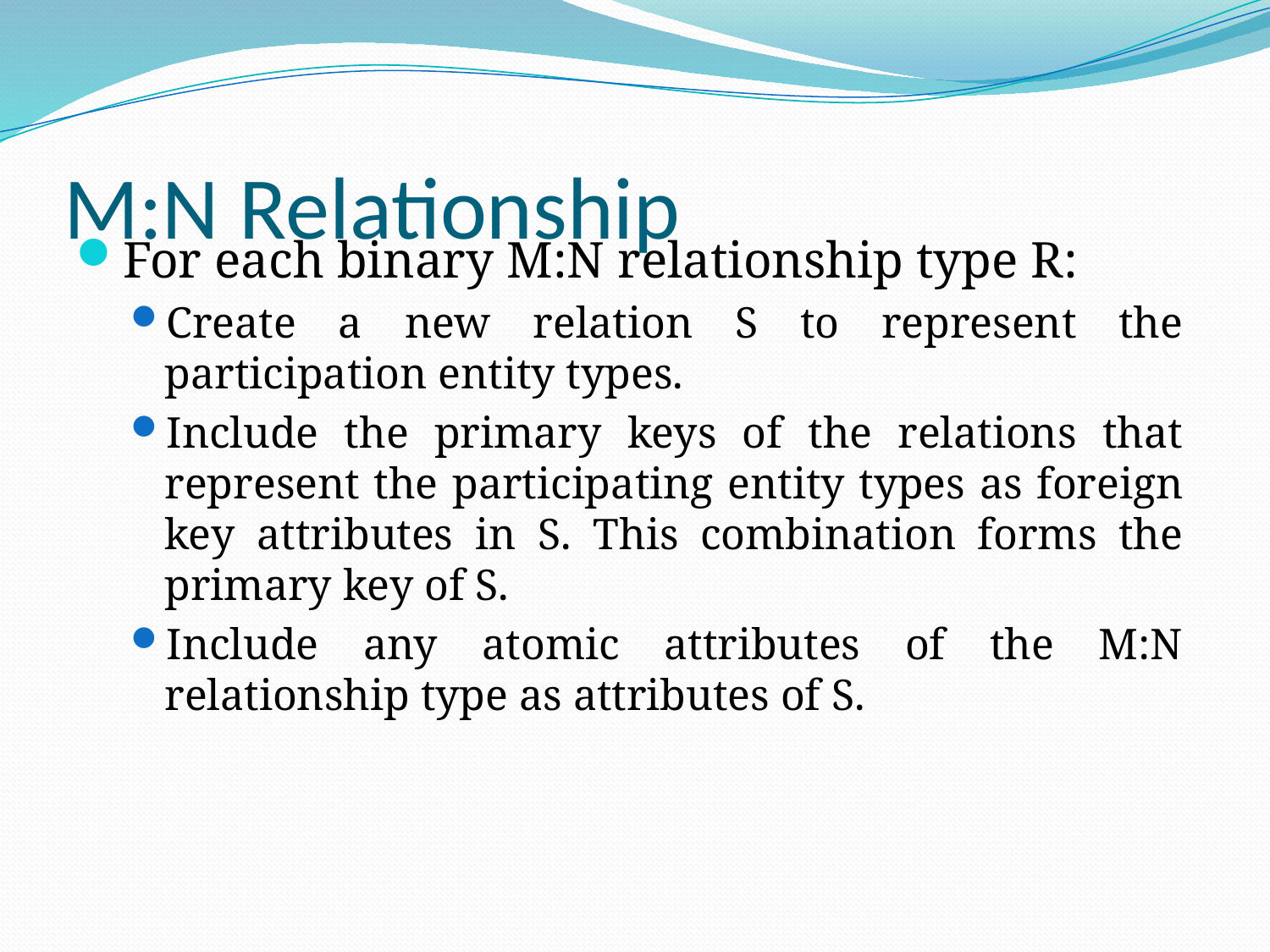

# M:N Relationship
For each binary M:N relationship type R:
Create a new relation S to represent the participation entity types.
Include the primary keys of the relations that represent the participating entity types as foreign key attributes in S. This combination forms the primary key of S.
Include any atomic attributes of the M:N relationship type as attributes of S.